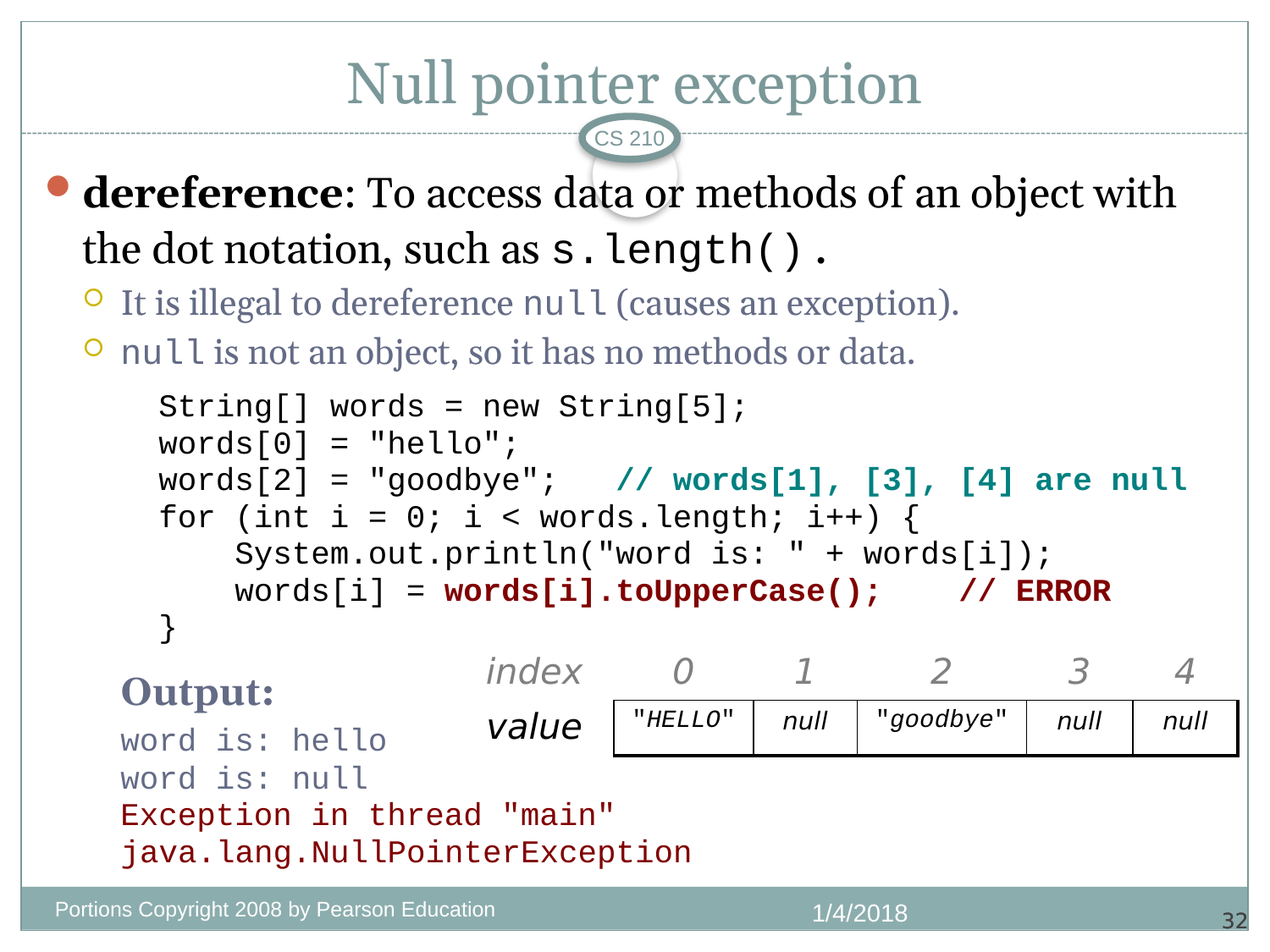

# Null pointer exception
CS 210
dereference: To access data or methods of an object with the dot notation, such as s.length() .
It is illegal to dereference null (causes an exception).
null is not an object, so it has no methods or data.
	String[] words = new String[5];
	words[0] = "hello";
	words[2] = "goodbye";   // words[1], [3], [4] are null
	for (int i = 0; i < words.length; i++) {
	    System.out.println("word is: " + words[i]);
	    words[i] = words[i].toUpperCase();    // ERROR
	}

	Output:
	word is: hello
	word is: null
	Exception in thread "main"
  java.lang.NullPointerException
| index | 0 | 1 | 2 | 3 | 4 |
| --- | --- | --- | --- | --- | --- |
| value | "HELLO" | null | "goodbye" | null | null |
Portions Copyright 2008 by Pearson Education
1/4/2018